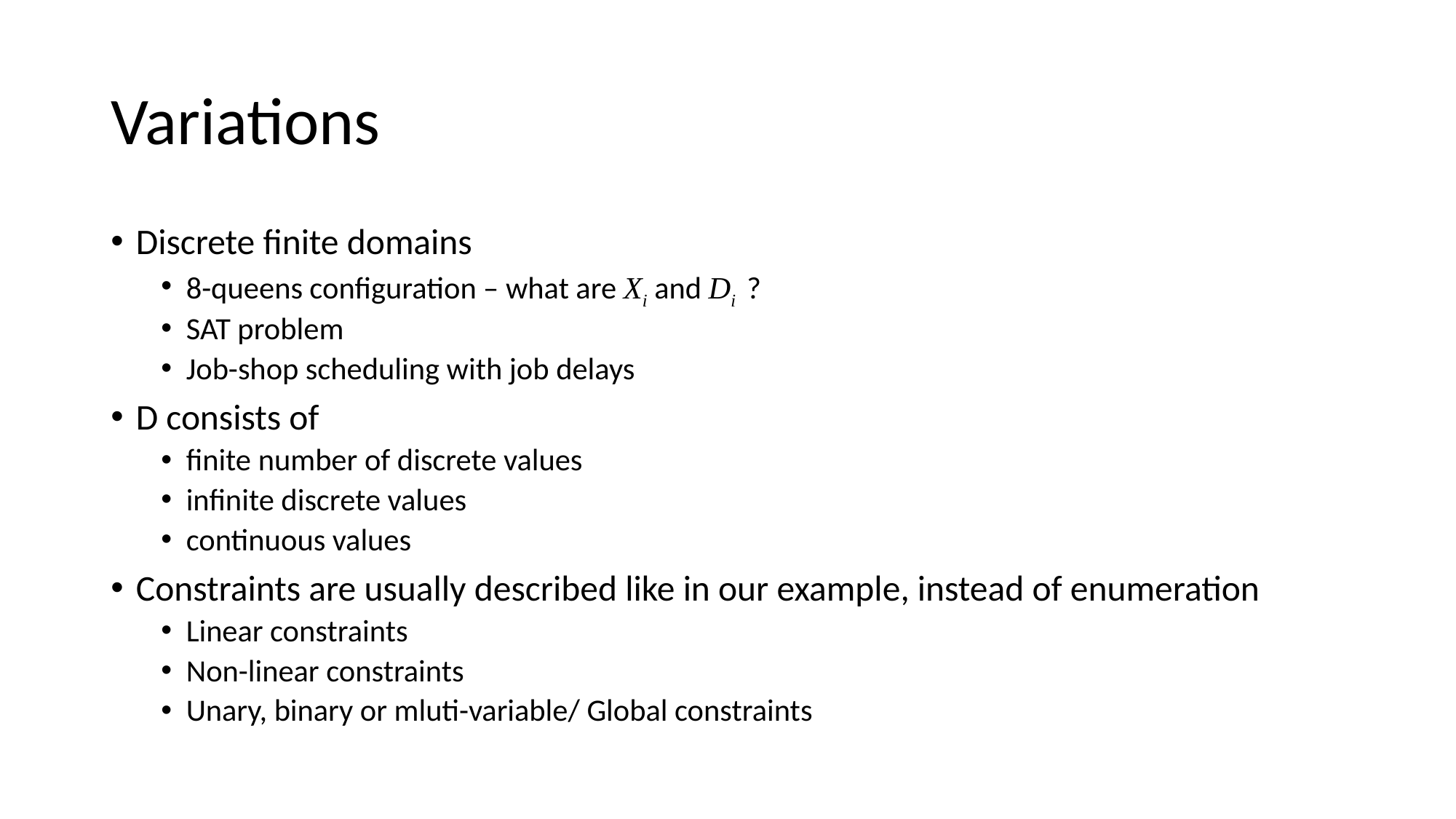

# Variations
Discrete finite domains
8-queens configuration – what are Xi and Di  ?
SAT problem
Job-shop scheduling with job delays
D consists of
finite number of discrete values
infinite discrete values
continuous values
Constraints are usually described like in our example, instead of enumeration
Linear constraints
Non-linear constraints
Unary, binary or mluti-variable/ Global constraints